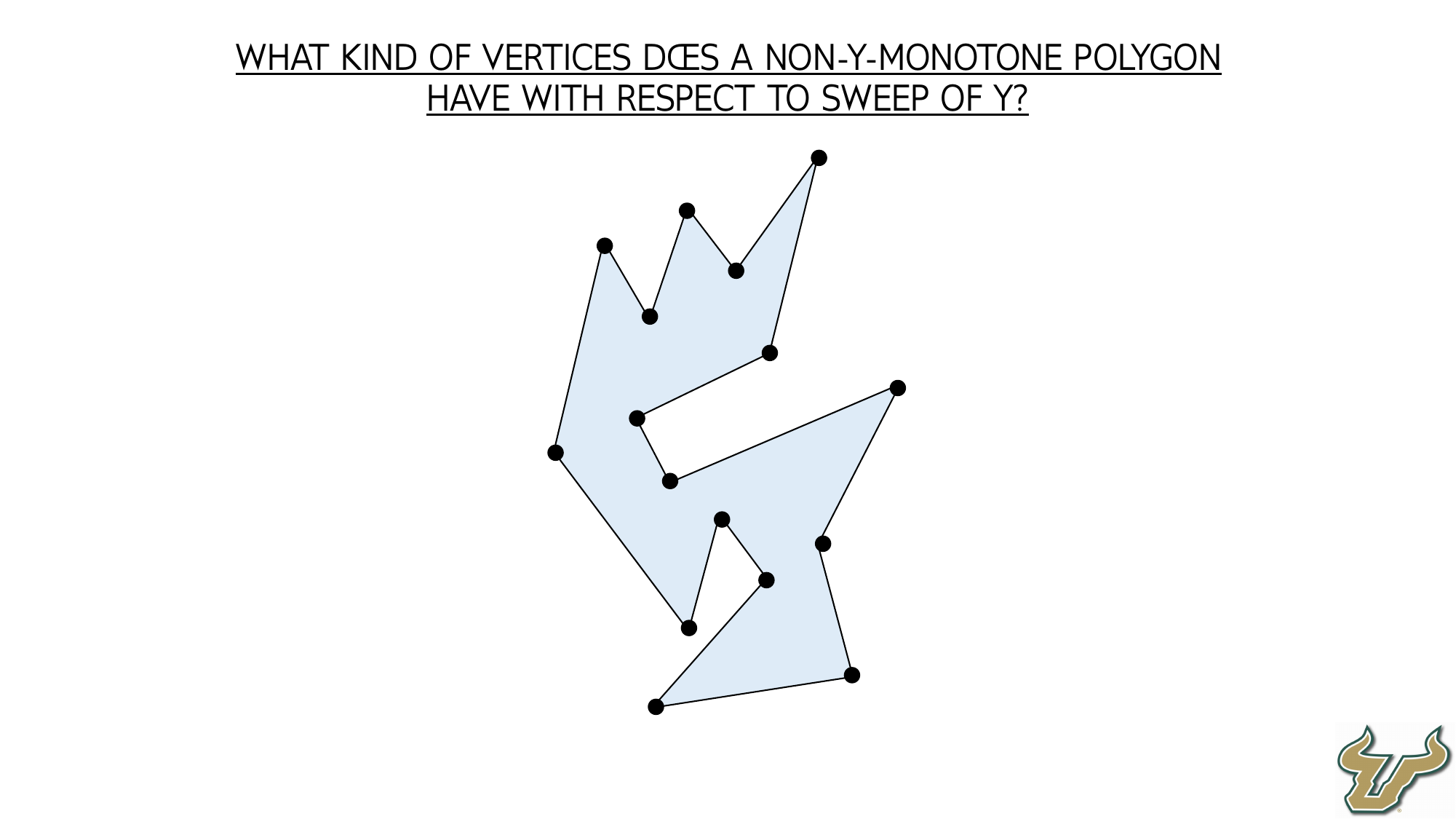

What kind of vertices does a Non-Y-Monotone Polygon have with respect to sweep of y?